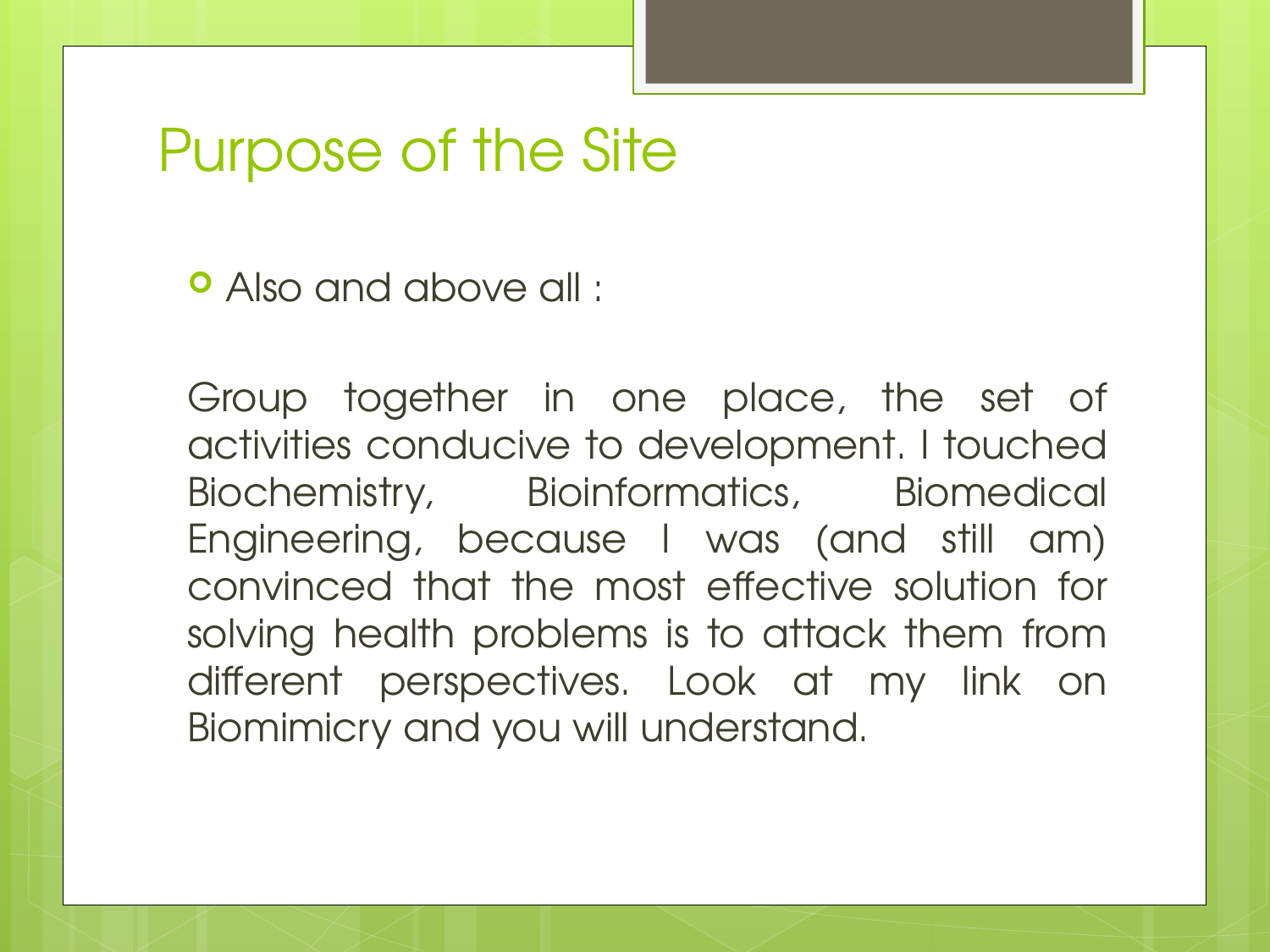

# Purpose of the Site
Also and above all :

Group together in one place, the set of activities conducive to development. I touched Biochemistry, Bioinformatics, Biomedical Engineering, because I was (and still am) convinced that the most effective solution for solving health problems is to attack them from different perspectives. Look at my link on Biomimicry and you will understand.